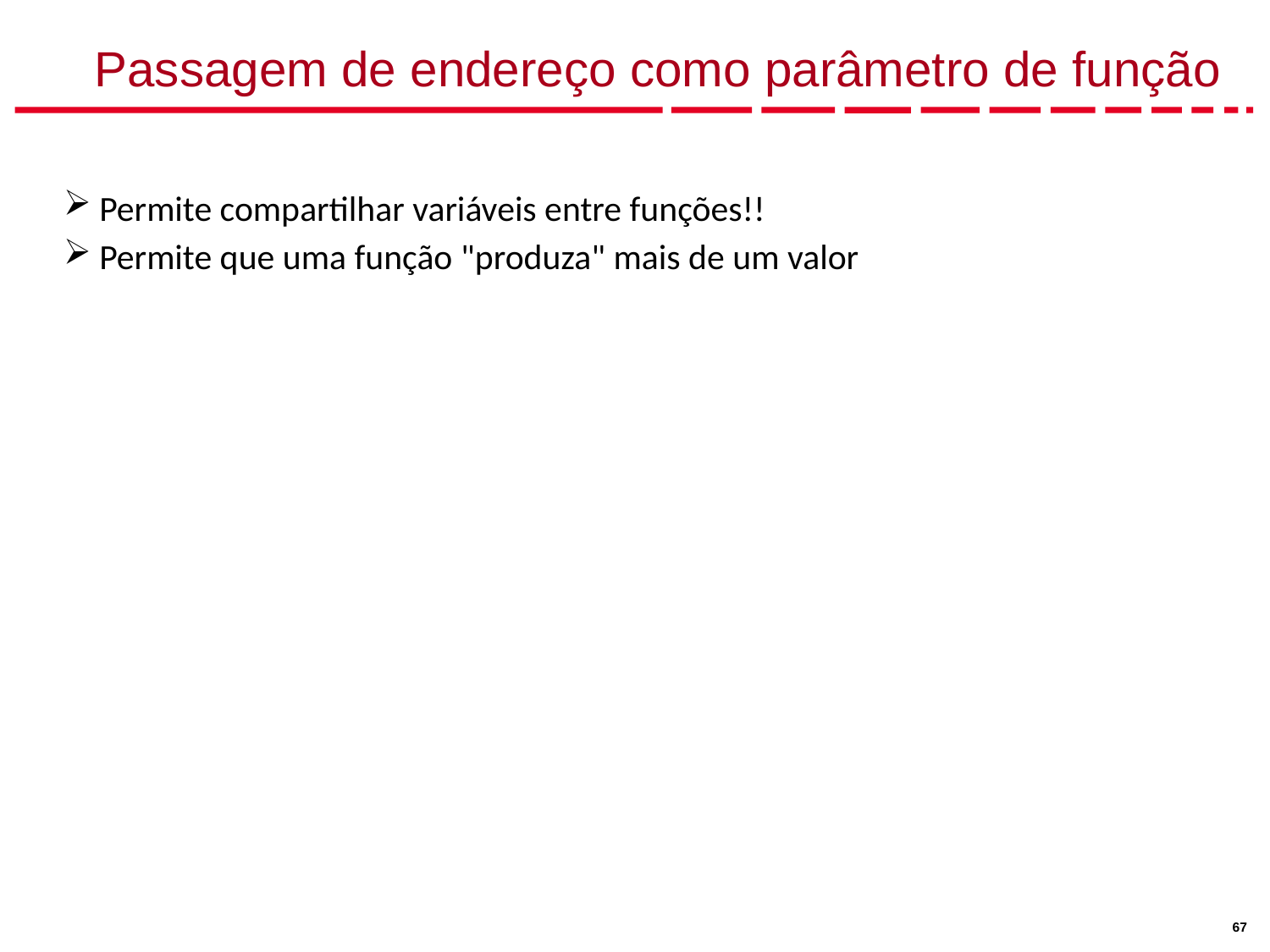

# Passagem de endereço como parâmetro de função

Permite compartilhar variáveis entre funções!!
Permite que uma função "produza" mais de um valor